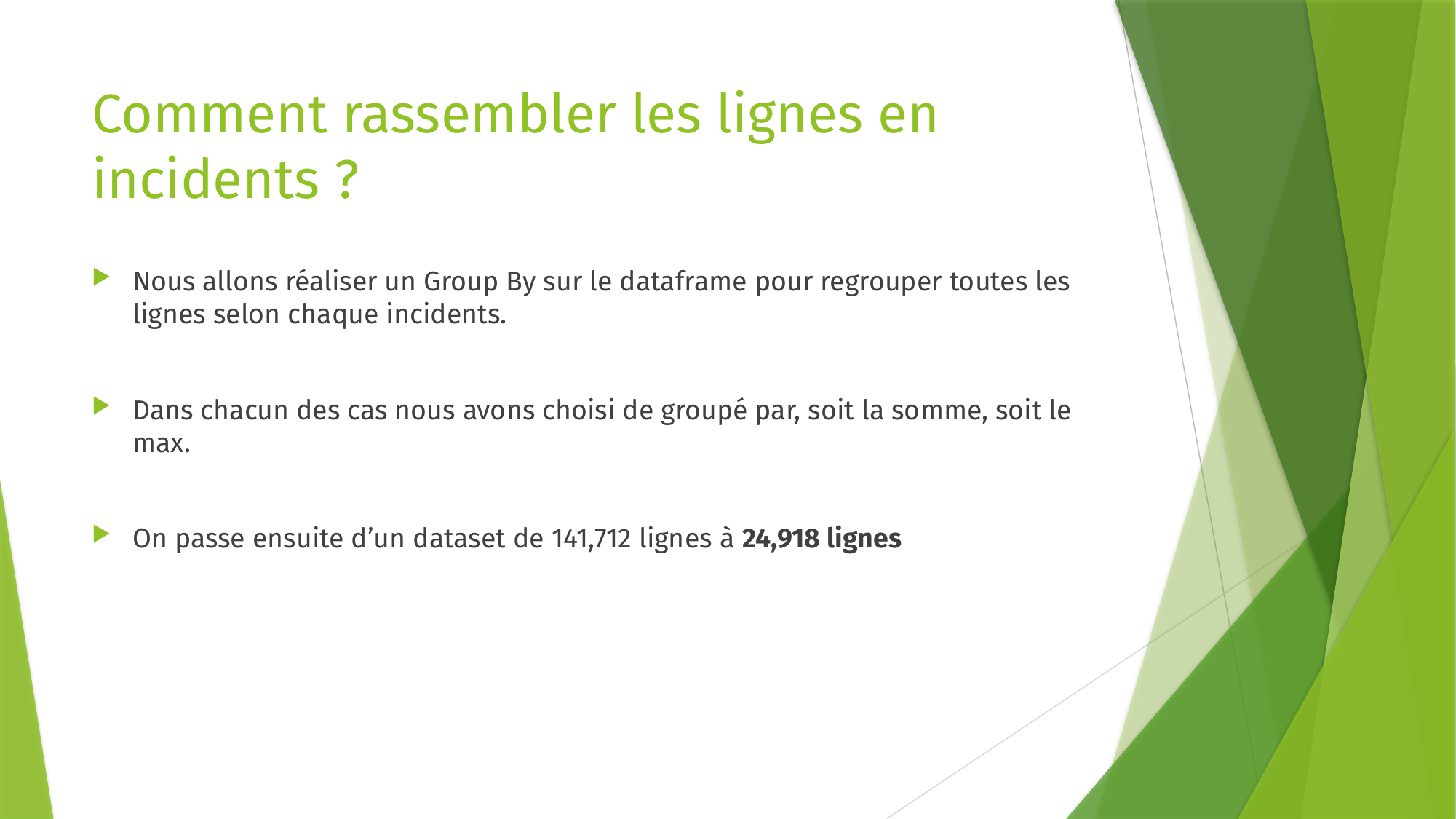

# Comment rassembler les lignes en incidents ?
Nous allons réaliser un Group By sur le dataframe pour regrouper toutes les lignes selon chaque incidents.

Dans chacun des cas nous avons choisi de groupé par, soit la somme, soit le max.

On passe ensuite d’un dataset de 141,712 lignes à 24,918 lignes